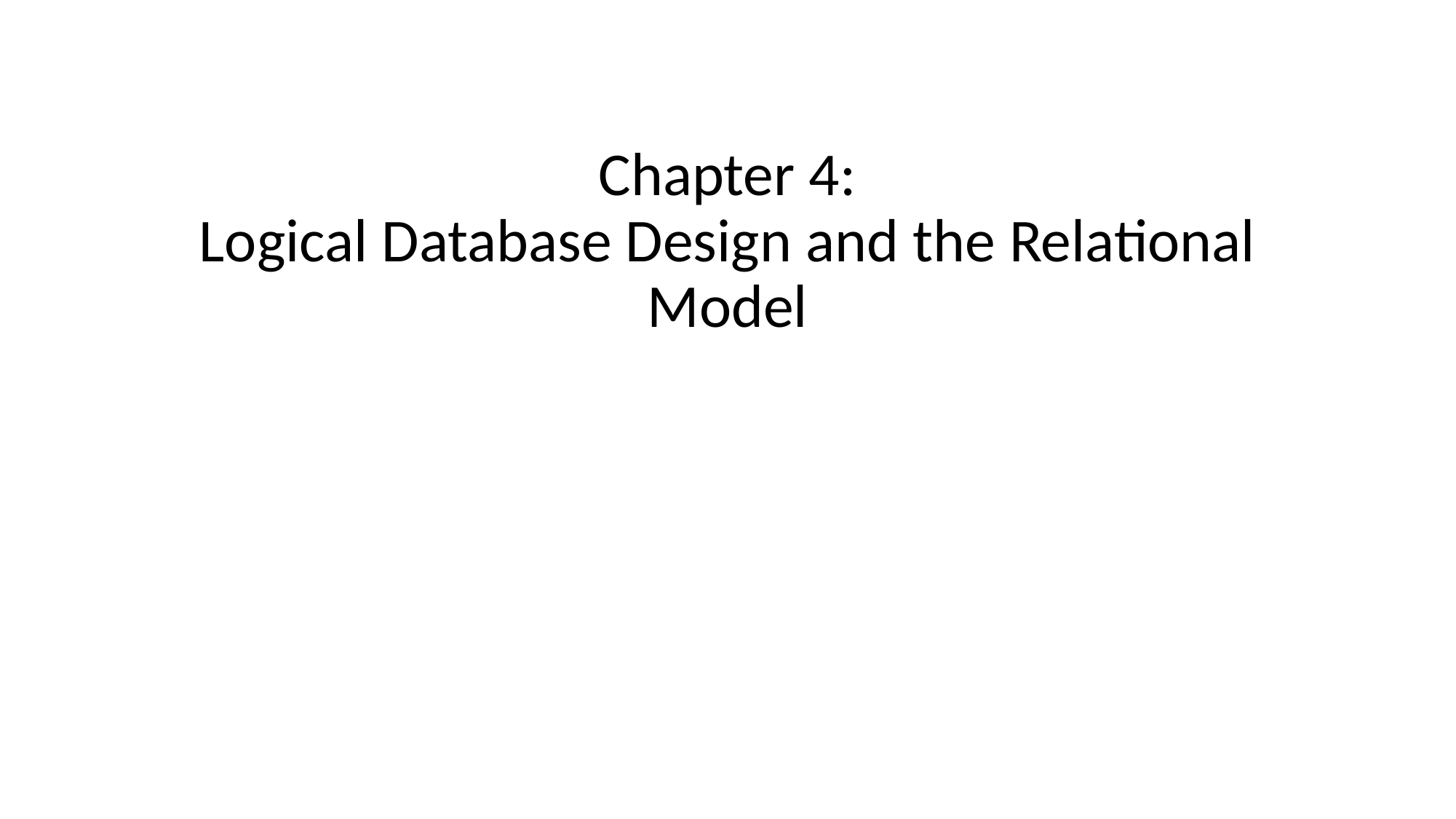

# Chapter 4: Logical Database Design and the Relational Model